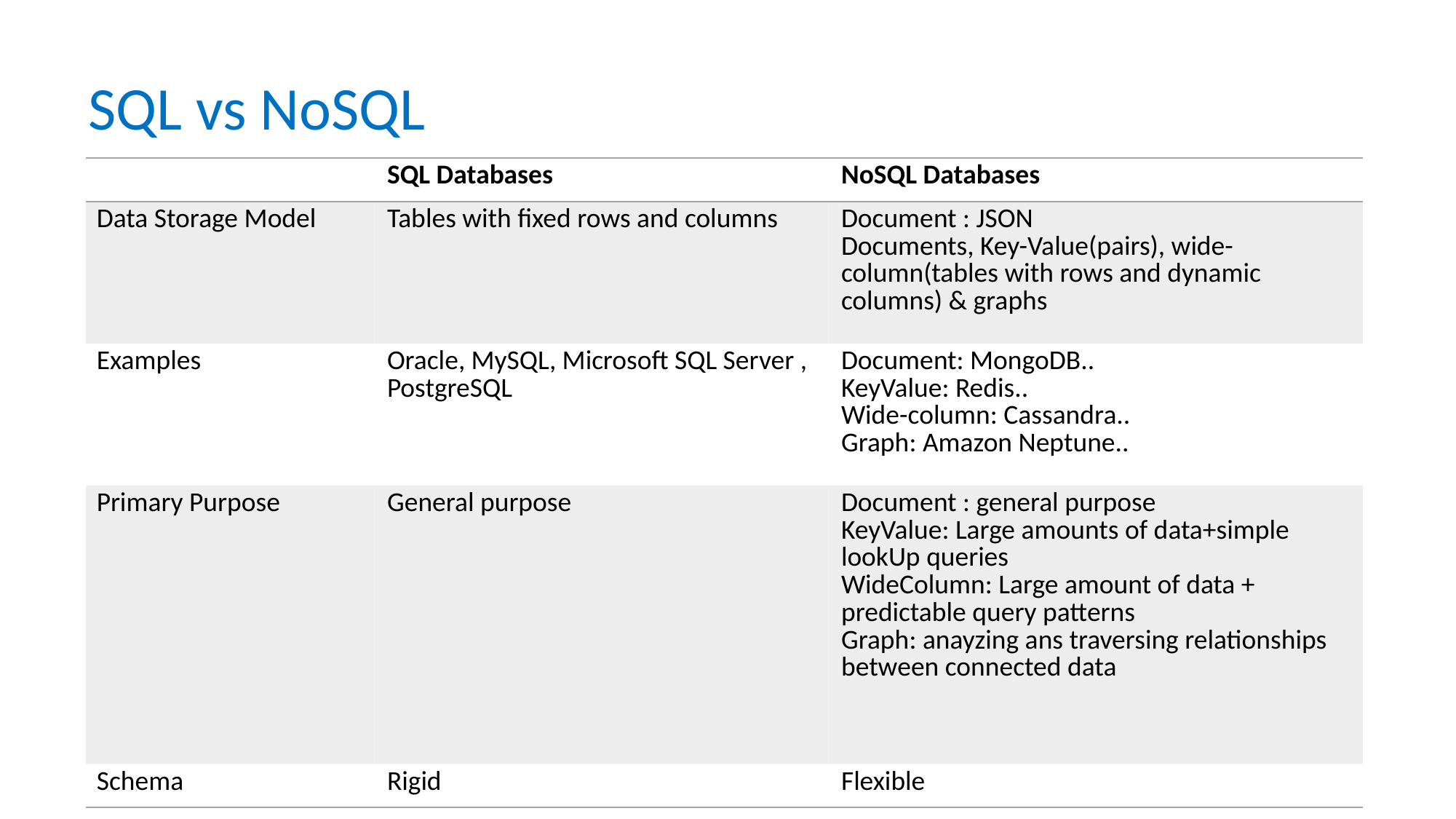

# SQL vs NoSQL
|  | SQL Databases | NoSQL Databases |
| --- | --- | --- |
| Data Storage Model | Tables with fixed rows and columns | Document : JSON Documents, Key-Value(pairs), wide-column(tables with rows and dynamic columns) & graphs |
| Examples | Oracle, MySQL, Microsoft SQL Server , PostgreSQL | Document: MongoDB.. KeyValue: Redis.. Wide-column: Cassandra.. Graph: Amazon Neptune.. |
| Primary Purpose | General purpose | Document : general purpose KeyValue: Large amounts of data+simple lookUp queries WideColumn: Large amount of data + predictable query patterns Graph: anayzing ans traversing relationships between connected data |
| Schema | Rigid | Flexible |